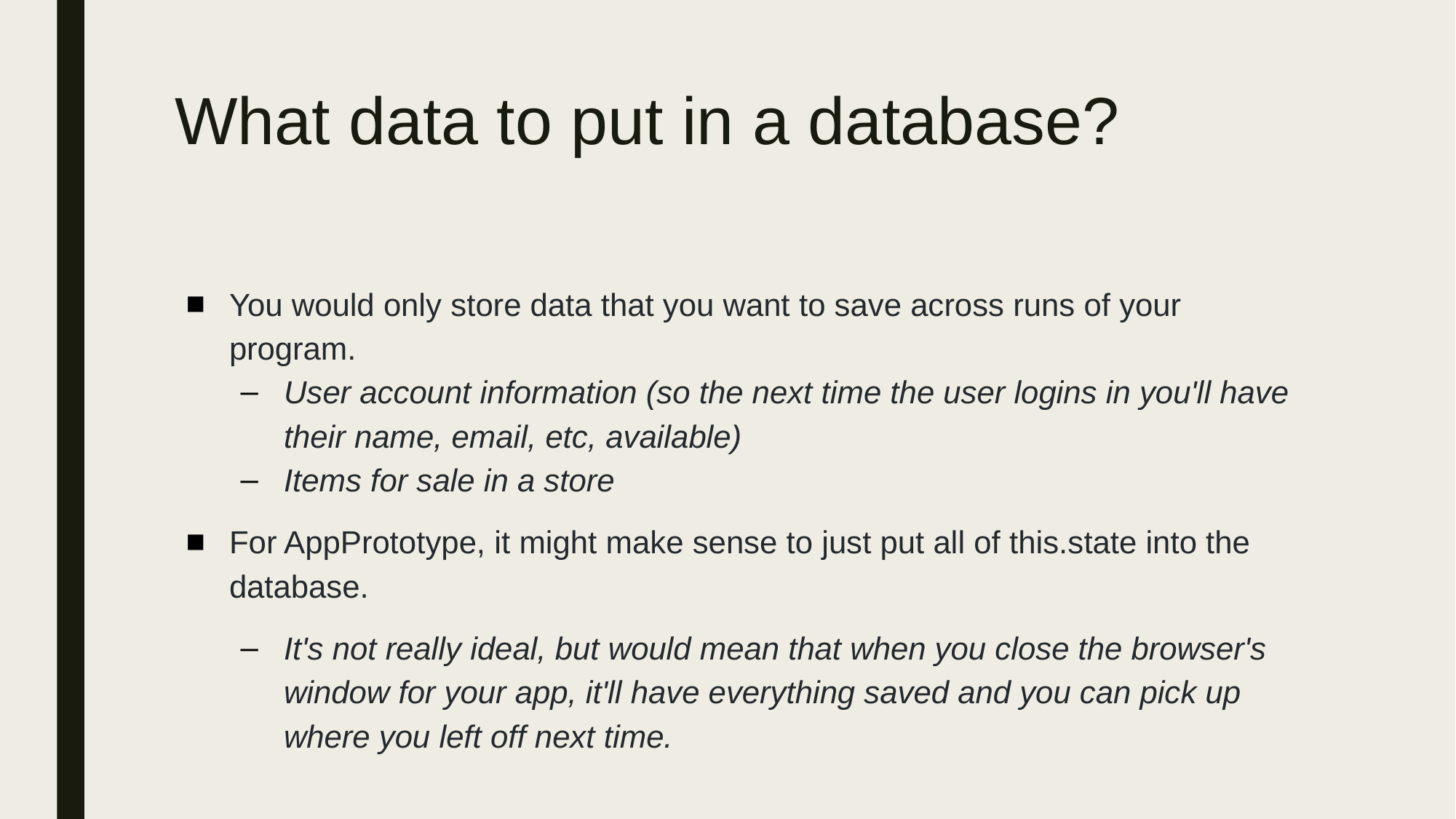

# What data to put in a database?
You would only store data that you want to save across runs of your program.
User account information (so the next time the user logins in you'll have their name, email, etc, available)
Items for sale in a store
For AppPrototype, it might make sense to just put all of this.state into the database.
It's not really ideal, but would mean that when you close the browser's window for your app, it'll have everything saved and you can pick up where you left off next time.